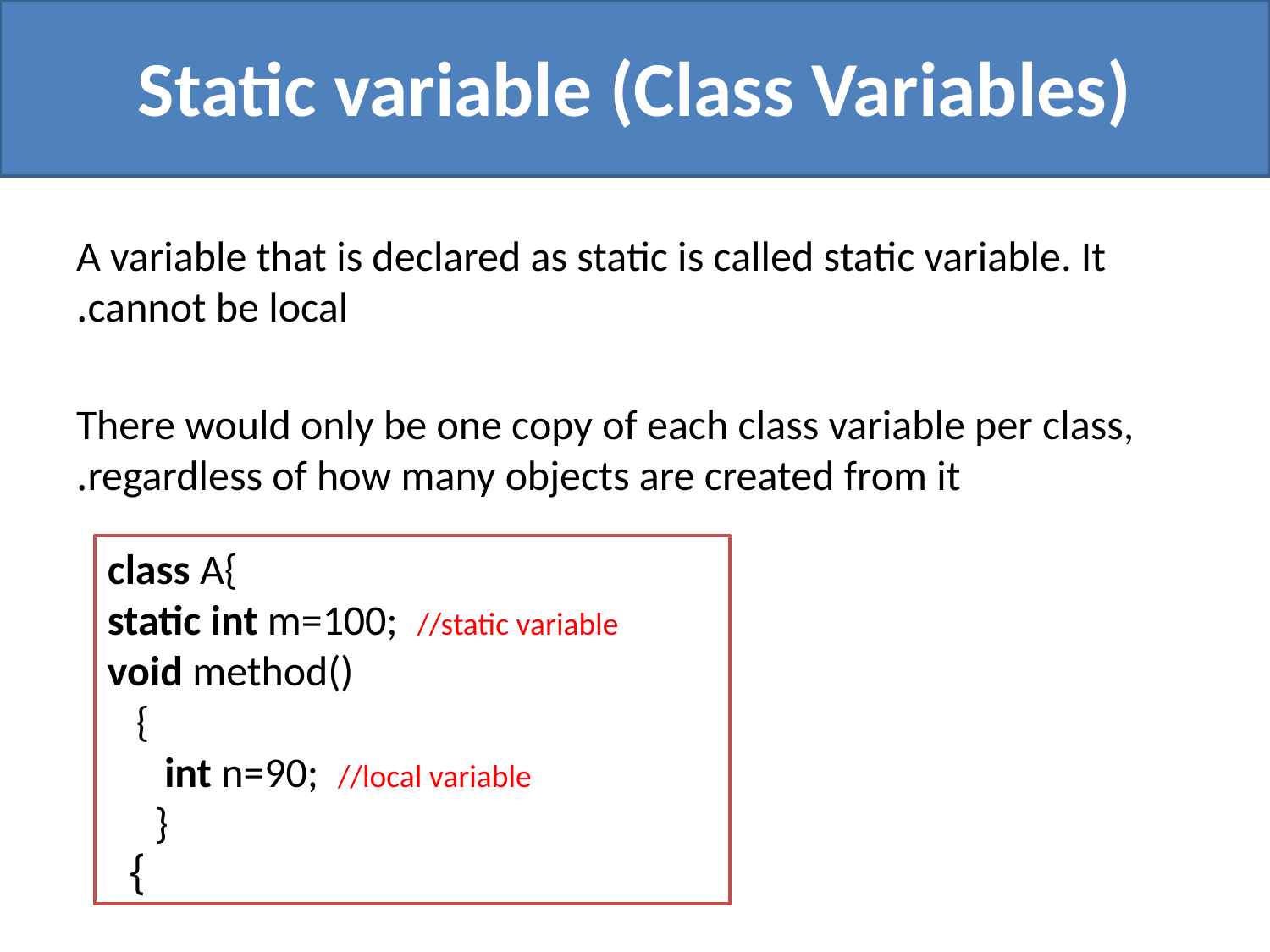

# Static variable (Class Variables)
A variable that is declared as static is called static variable. It cannot be local.

There would only be one copy of each class variable per class, regardless of how many objects are created from it.
class A{
static int m=100;  //static variable
void method()
   {
      int n=90;  //local variable
     }
}